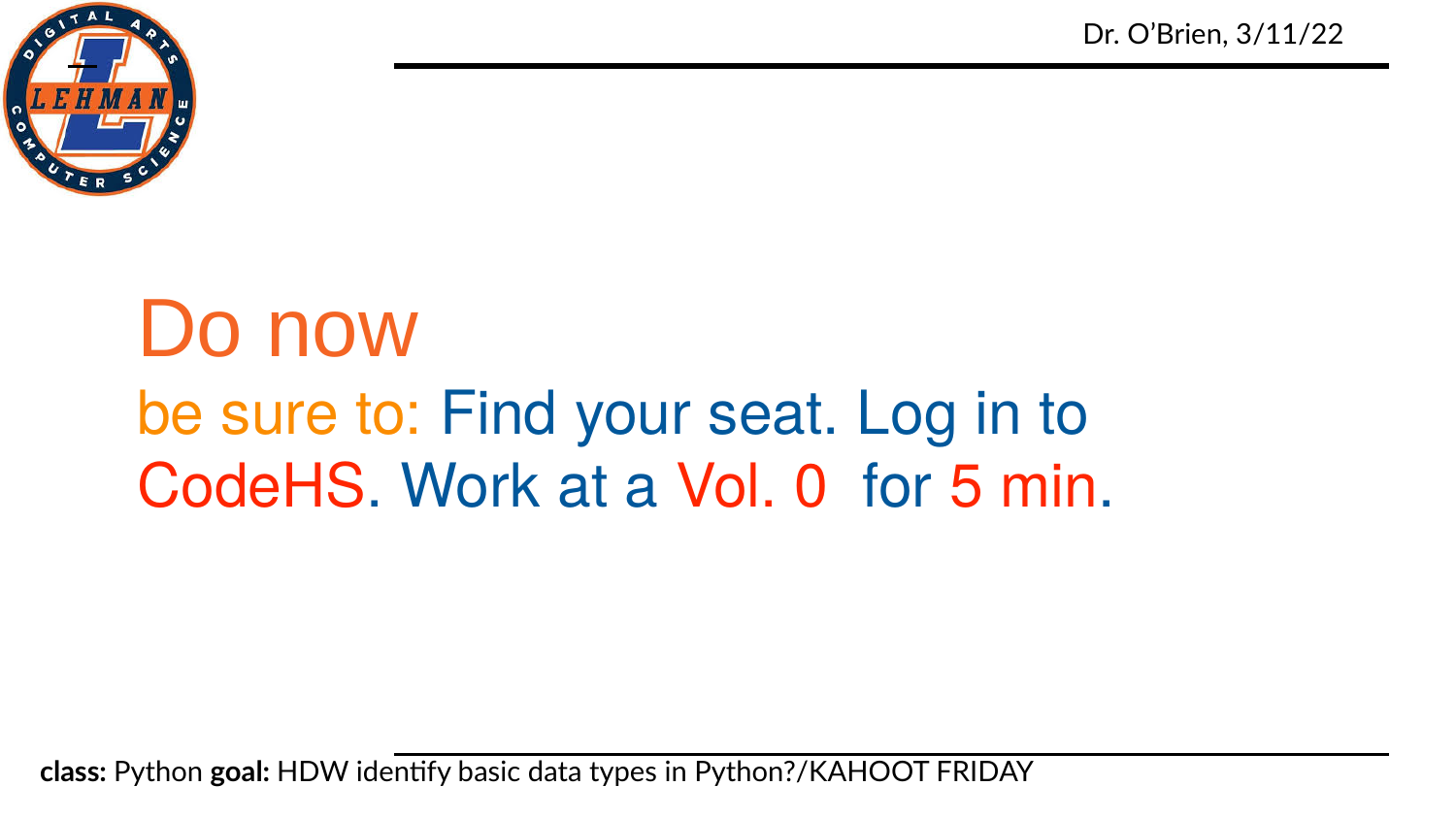

Do now
be sure to: Find your seat. Log in to CodeHS. Work at a Vol. 0  for 5 min.